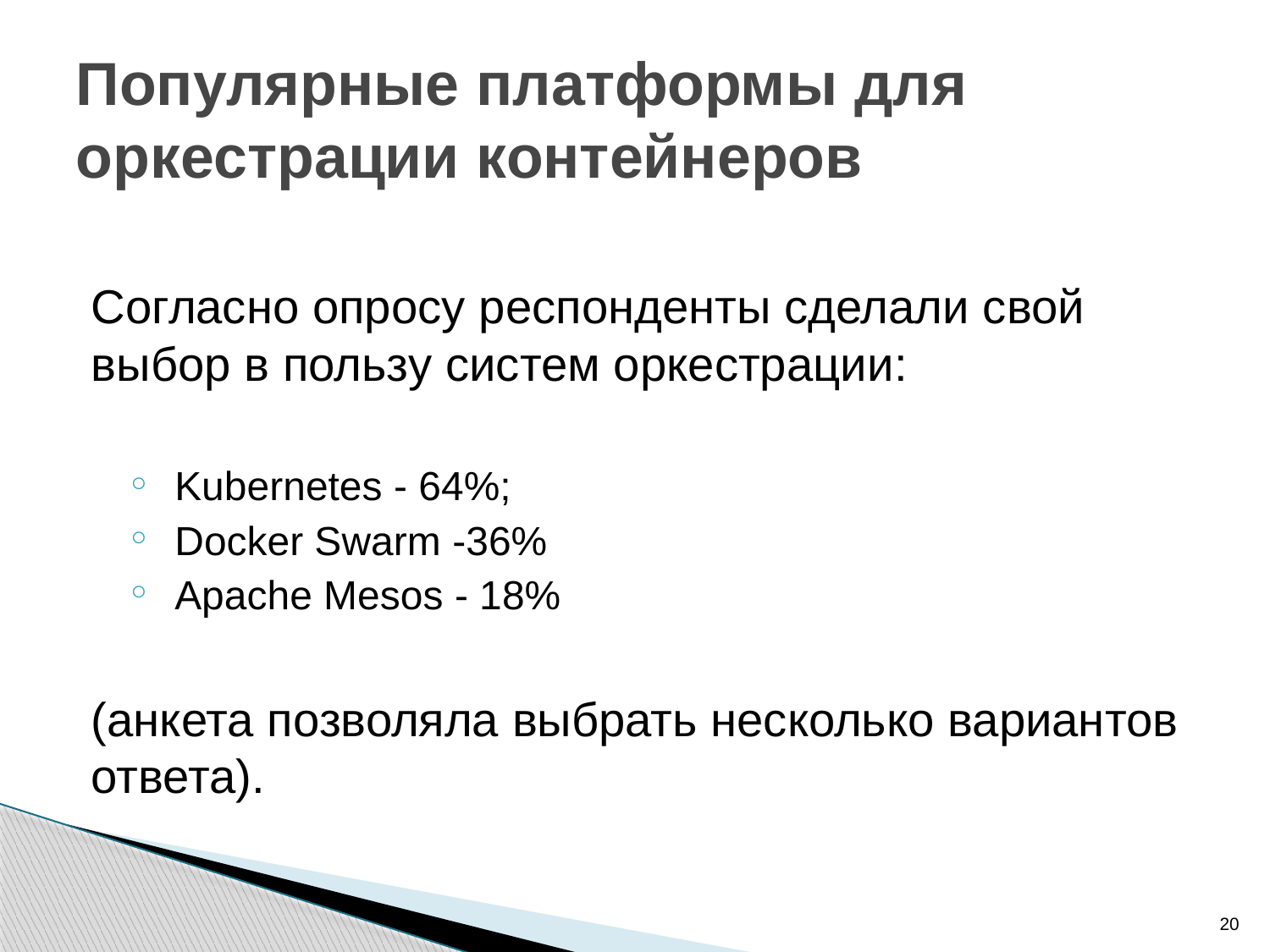

# Популярные платформы для оркестрации контейнеров

Согласно опросу респонденты сделали свой выбор в пользу систем оркестрации:

Kubernetes - 64%;
Docker Swarm -36%
Apache Mesos - 18%

(анкета позволяла выбрать несколько вариантов ответа).
20